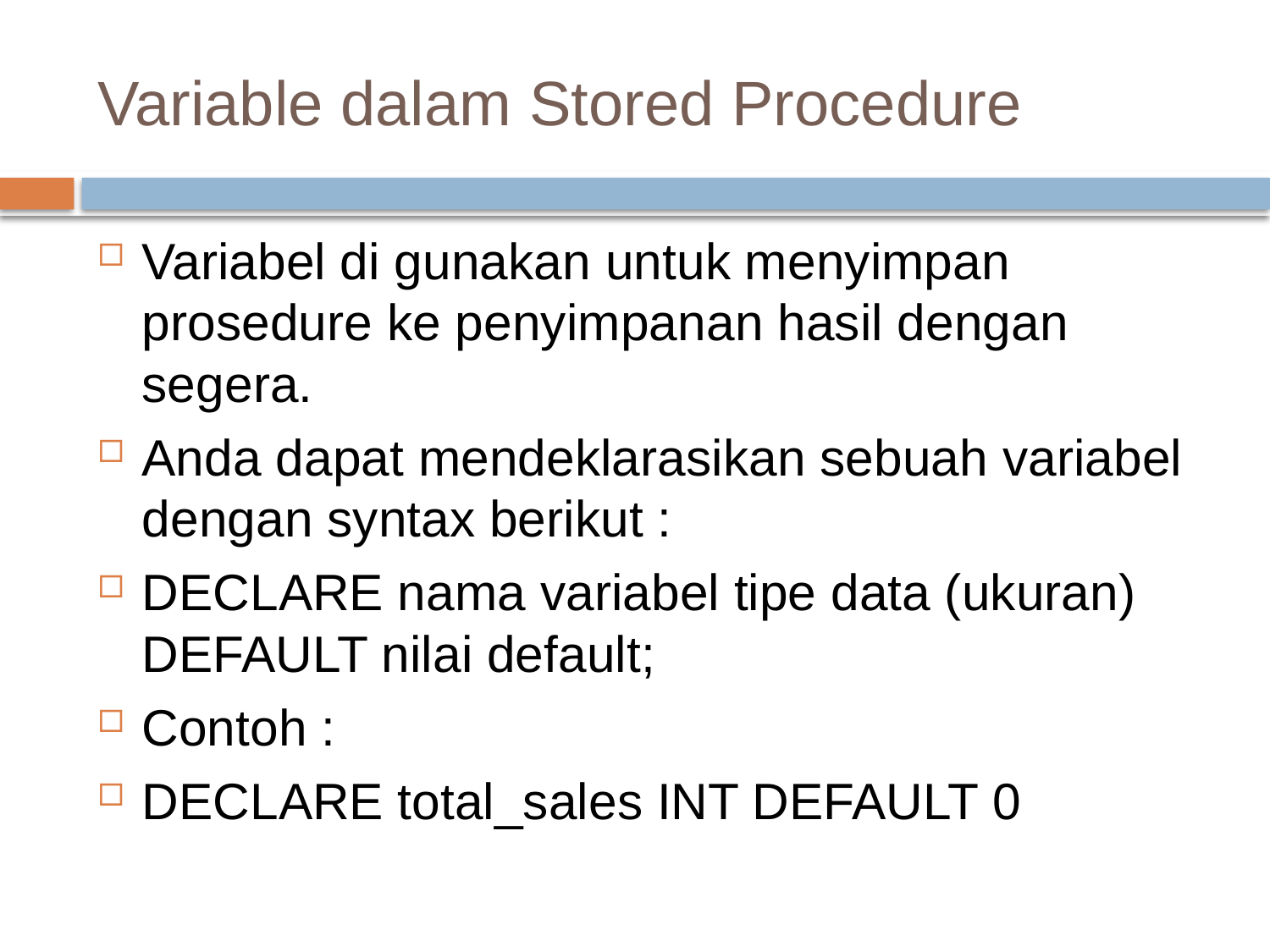

# Variable dalam Stored Procedure
Variabel di gunakan untuk menyimpan prosedure ke penyimpanan hasil dengan segera.
Anda dapat mendeklarasikan sebuah variabel dengan syntax berikut :
DECLARE nama variabel tipe data (ukuran) DEFAULT nilai default;
Contoh :
DECLARE total_sales INT DEFAULT 0